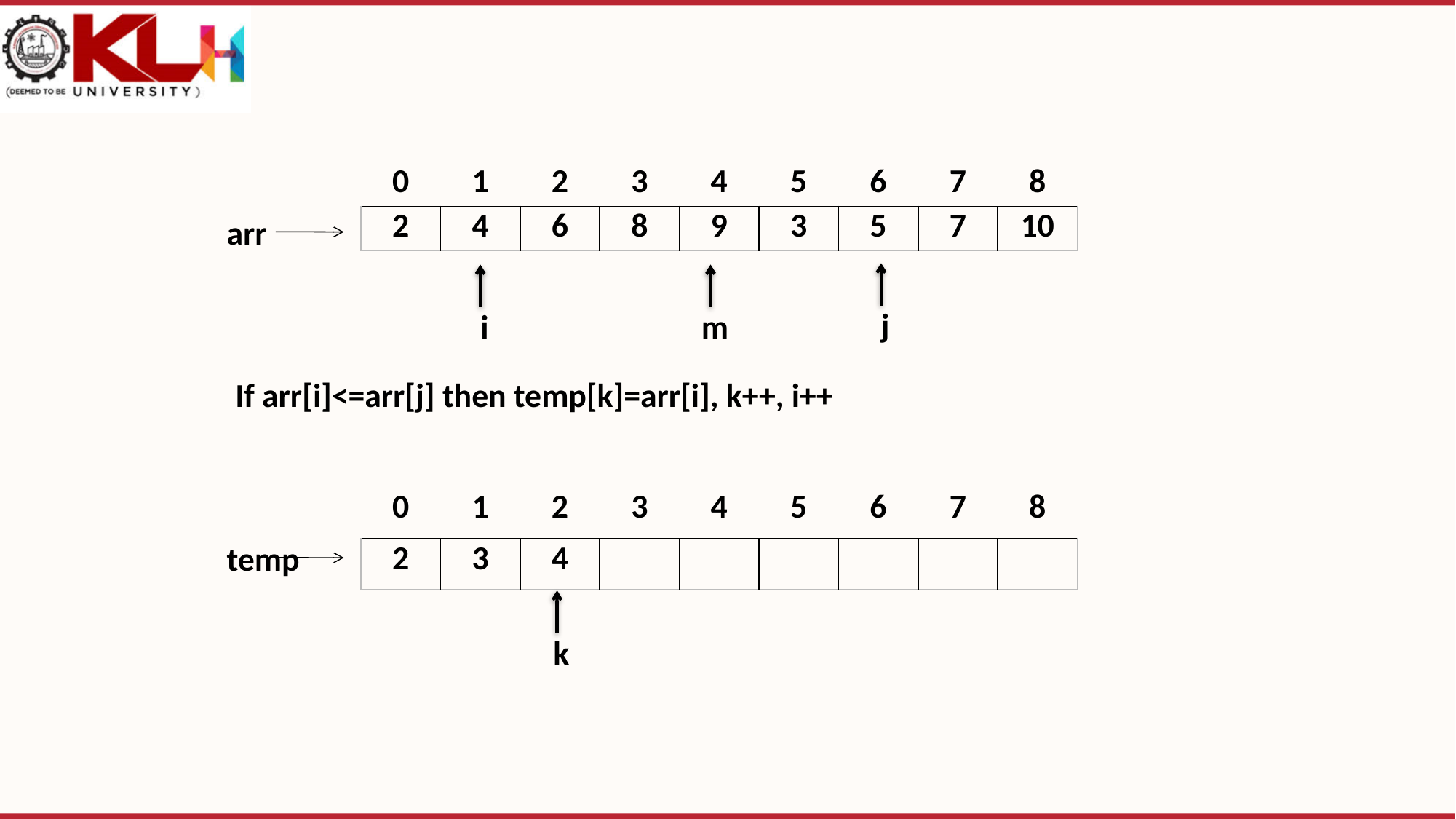

| 0 | 1 | 2 | 3 | 4 | 5 | 6 | 7 | 8 |
| --- | --- | --- | --- | --- | --- | --- | --- | --- |
| 2 | 4 | 6 | 8 | 9 | 3 | 5 | 7 | 10 |
arr
j
i
m
If arr[i]<=arr[j] then temp[k]=arr[i], k++, i++
| 0 | 1 | 2 | 3 | 4 | 5 | 6 | 7 | 8 |
| --- | --- | --- | --- | --- | --- | --- | --- | --- |
| 2 | 3 | 4 |  |  |  |  |  |  |
temp
k